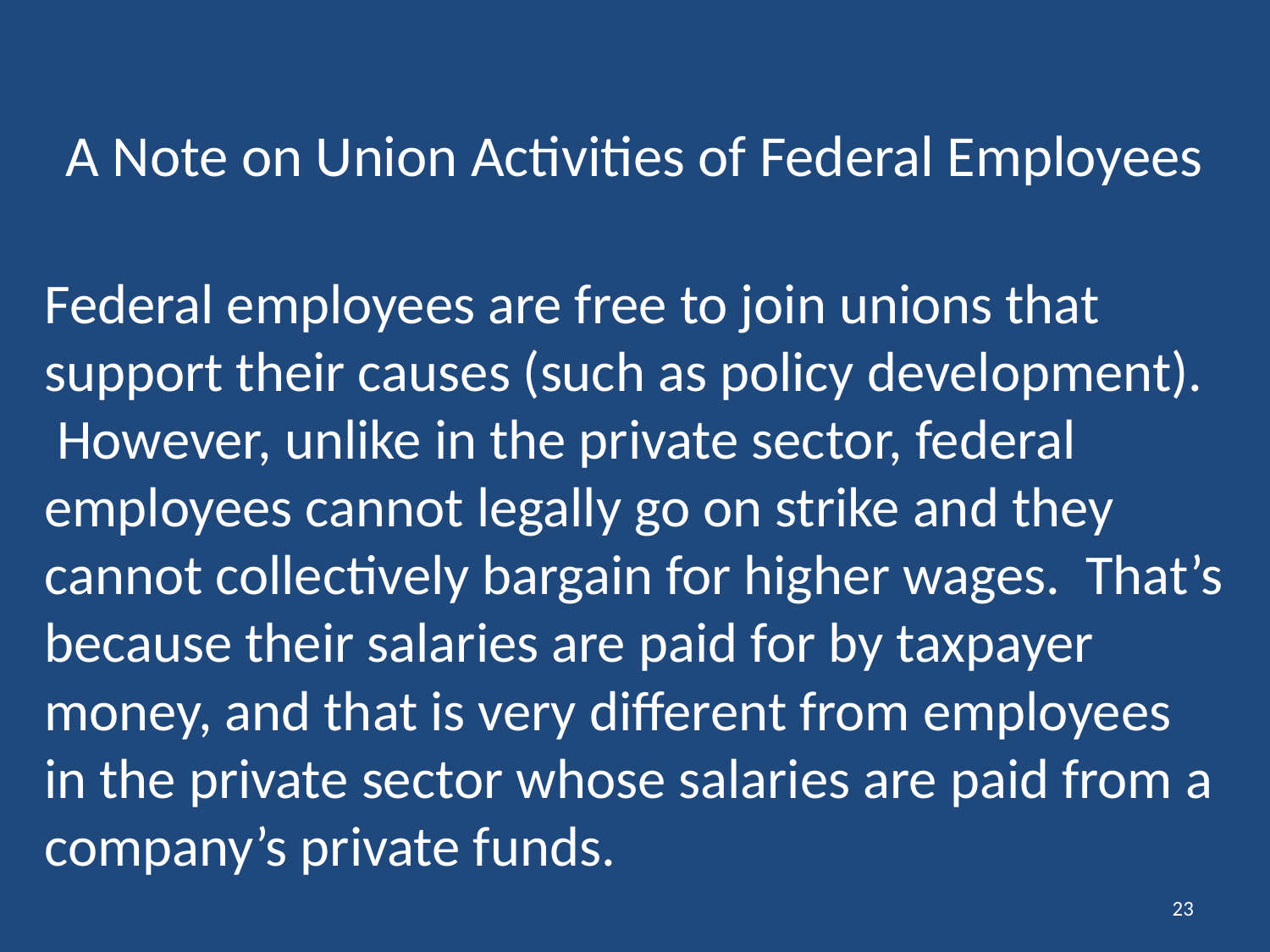

A Note on Union Activities of Federal Employees
Federal employees are free to join unions that support their causes (such as policy development).   However, unlike in the private sector, federal employees cannot legally go on strike and they cannot collectively bargain for higher wages.  That’s because their salaries are paid for by taxpayer money, and that is very different from employees in the private sector whose salaries are paid from a company’s private funds.

23